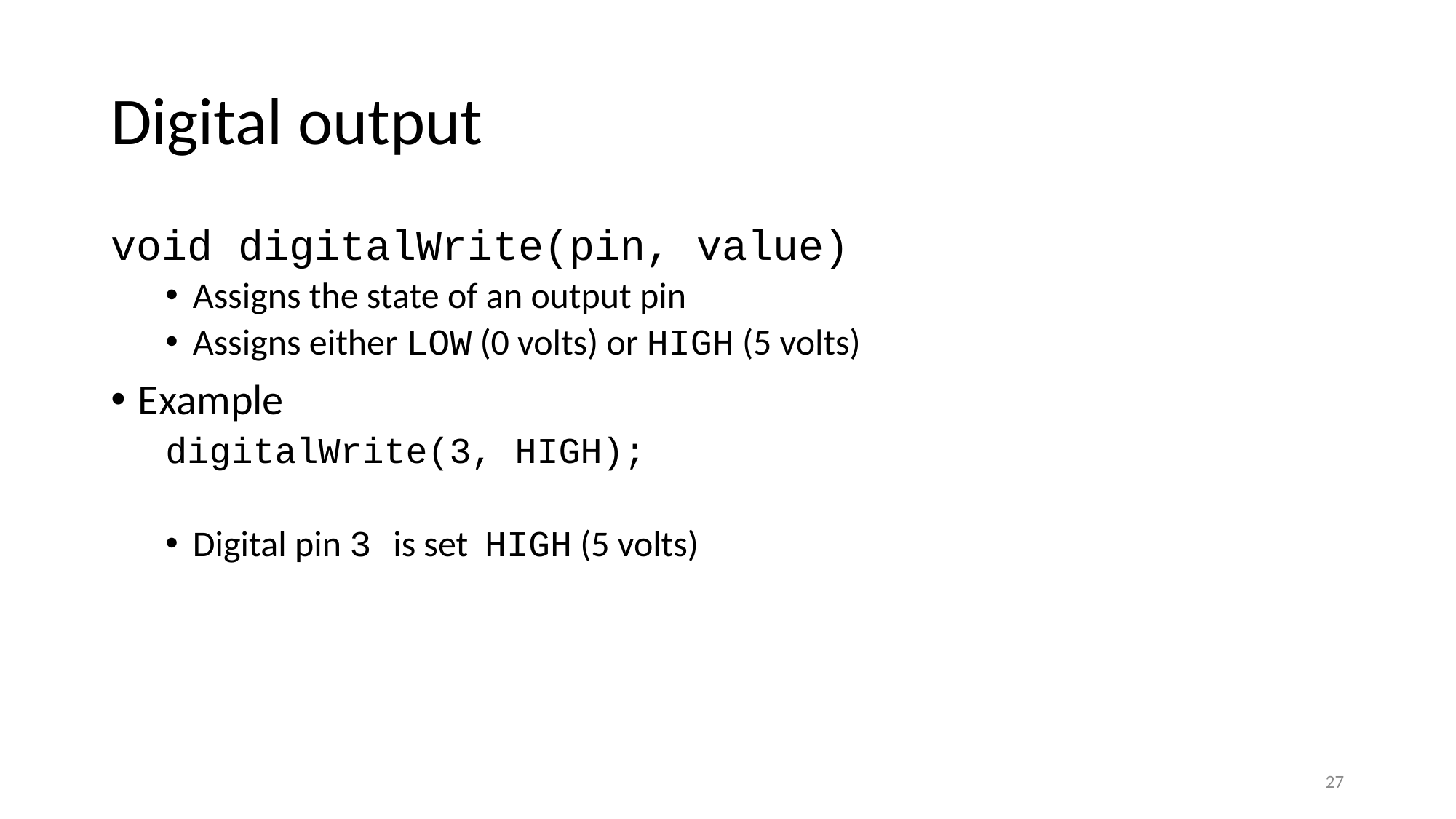

# Digital output
void digitalWrite(pin, value)
Assigns the state of an output pin
Assigns either LOW (0 volts) or HIGH (5 volts)
Example
digitalWrite(3, HIGH);

Digital pin 3 is set  HIGH (5 volts)
27